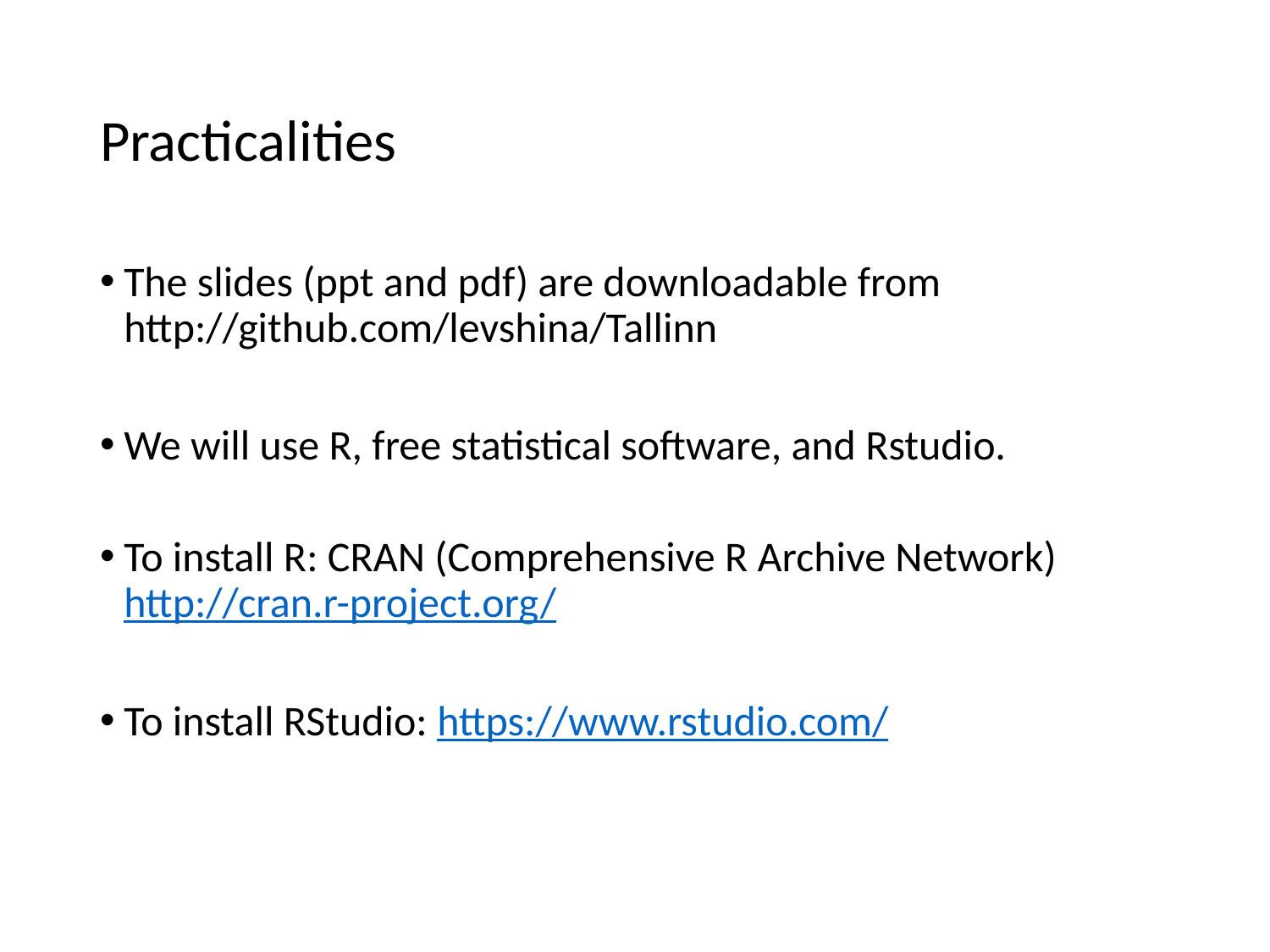

# Practicalities
The slides (ppt and pdf) are downloadable from http://github.com/levshina/Tallinn

We will use R, free statistical software, and Rstudio.

To install R: CRAN (Comprehensive R Archive Network) http://cran.r-project.org/

To install RStudio: https://www.rstudio.com/